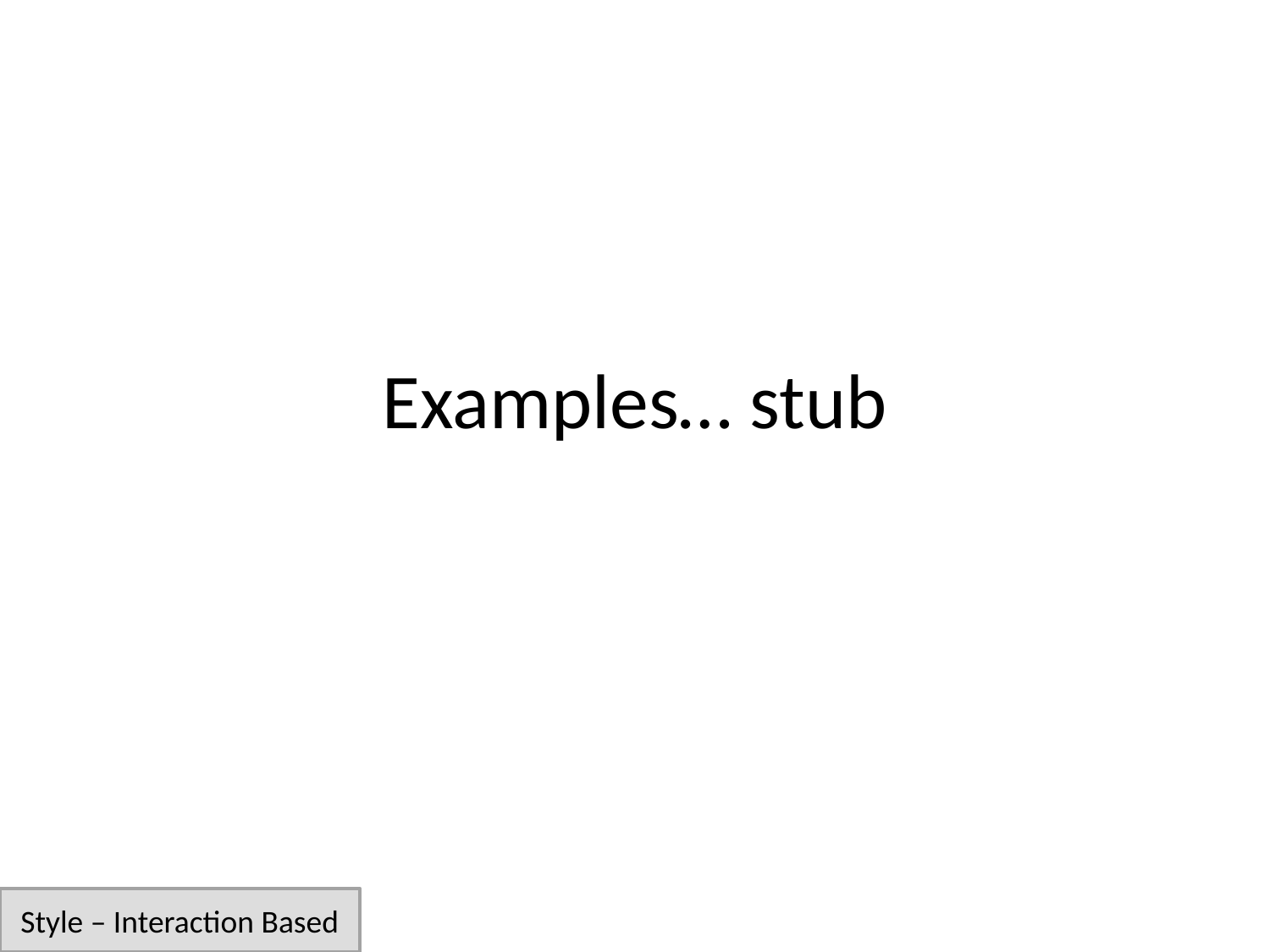

# Examples… stub

Style – Interaction Based